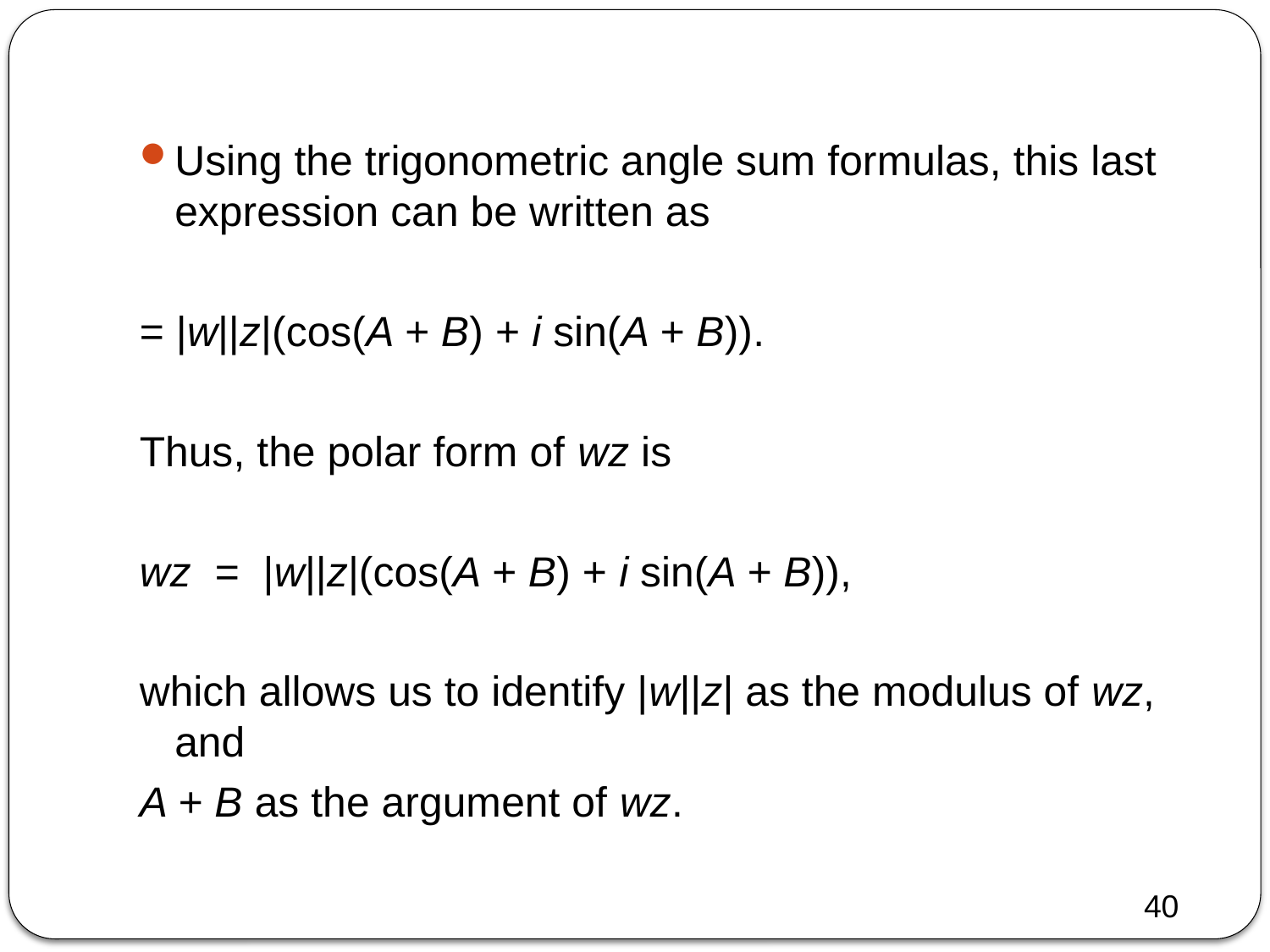

Using the trigonometric angle sum formulas, this last expression can be written as

= |w||z|(cos(A + B) + i sin(A + B)).

Thus, the polar form of wz is

wz  =  |w||z|(cos(A + B) + i sin(A + B)),

which allows us to identify |w||z| as the modulus of wz, and
A + B as the argument of wz.

40